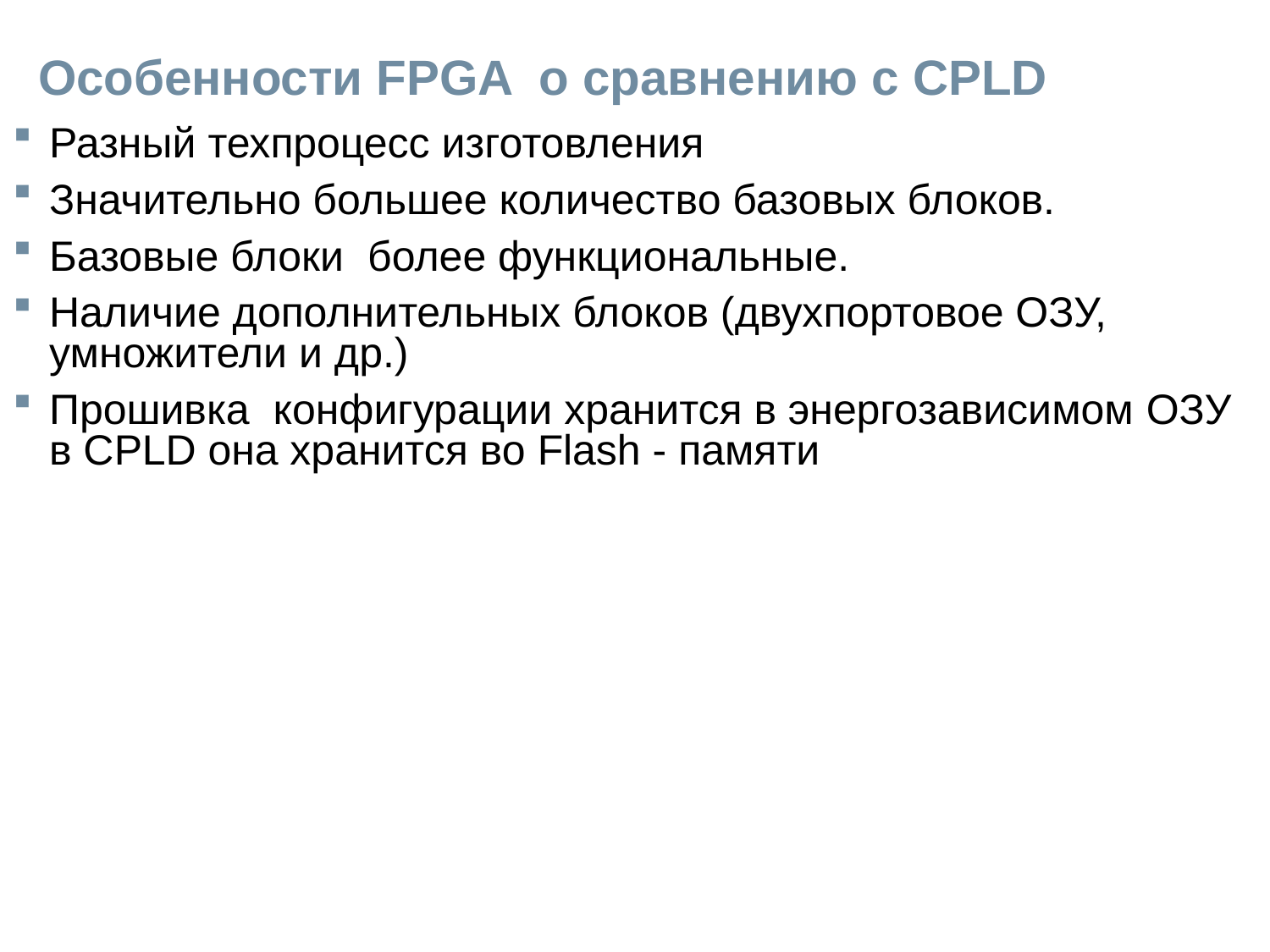

# Особенности FPGA  о сравнению с СPLD
Разный техпроцесс изготовления
Значительно большее количество базовых блоков.
Базовые блоки  более функциональные.
Наличие дополнительных блоков (двухпортовое ОЗУ, умножители и др.)
Прошивка  конфигурации хранится в энергозависимом OЗУ в СPLD она хранится во Flash - памяти